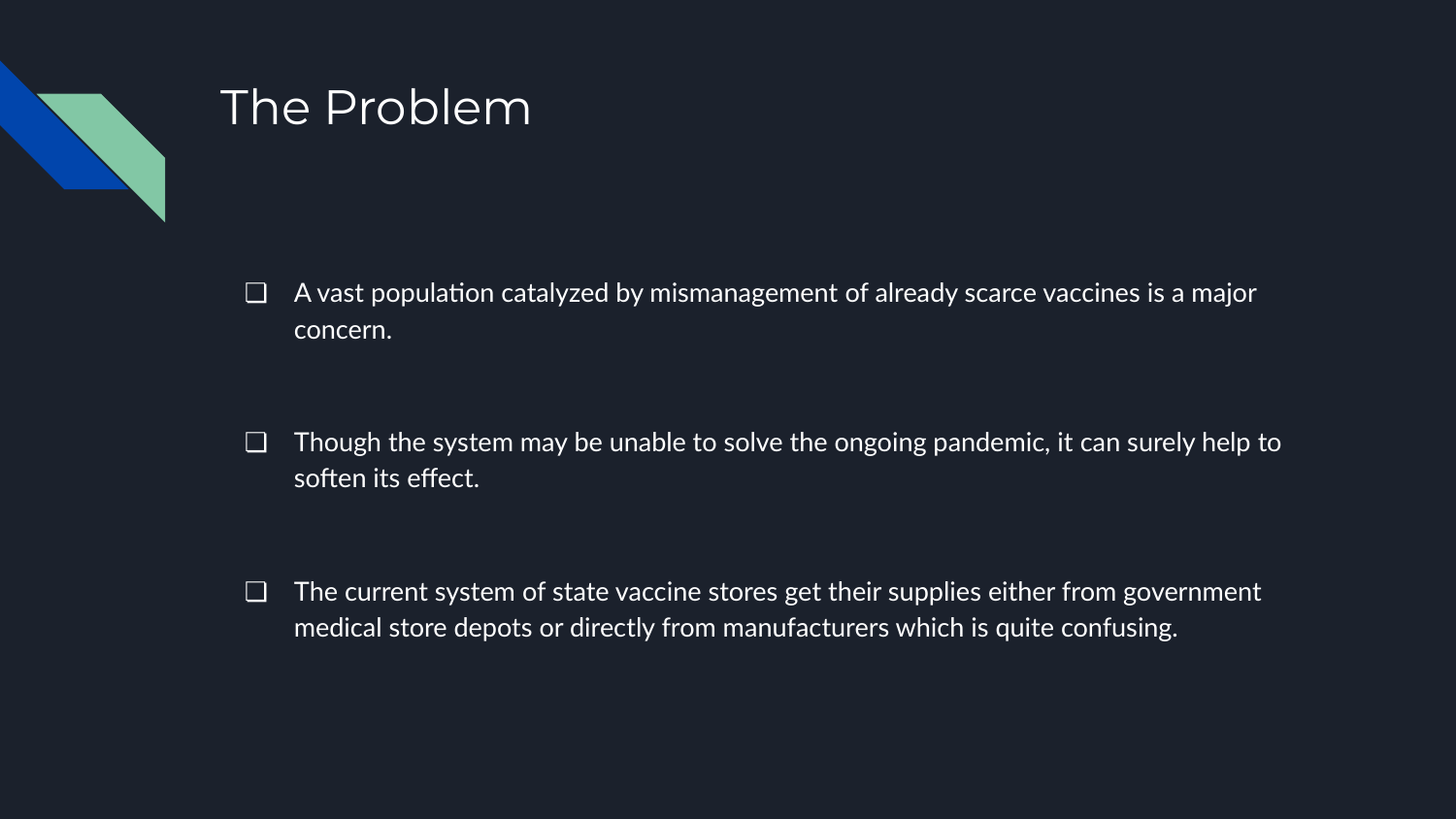

# The Problem
A vast population catalyzed by mismanagement of already scarce vaccines is a major concern.

Though the system may be unable to solve the ongoing pandemic, it can surely help to soften its effect.

The current system of state vaccine stores get their supplies either from government medical store depots or directly from manufacturers which is quite confusing.